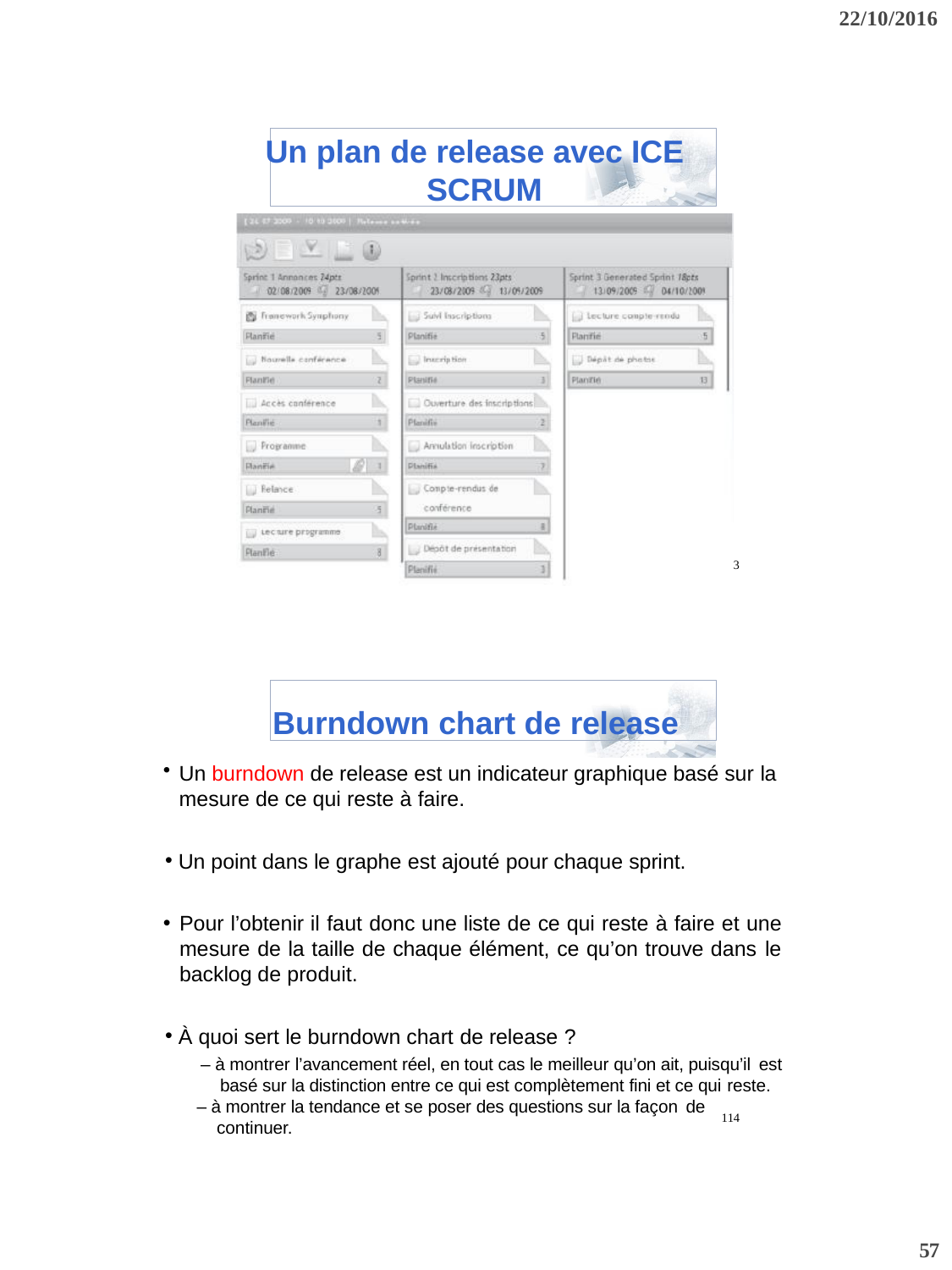

22/10/2016

Un plan de release avec ICE  SCRUM

3
11
Burndown chart de release

Un burndown de release est un indicateur graphique basé sur la  mesure de ce qui reste à faire.

Un point dans le graphe est ajouté pour chaque sprint.

Pour l’obtenir il faut donc une liste de ce qui reste à faire et une  mesure de la taille de chaque élément, ce qu’on trouve dans le  backlog de produit.

À quoi sert le burndown chart de release ?
– à montrer l’avancement réel, en tout cas le meilleur qu’on ait, puisqu’il est
basé sur la distinction entre ce qui est complètement fini et ce qui reste.
– à montrer la tendance et se poser des questions sur la façon de
114
continuer.
57